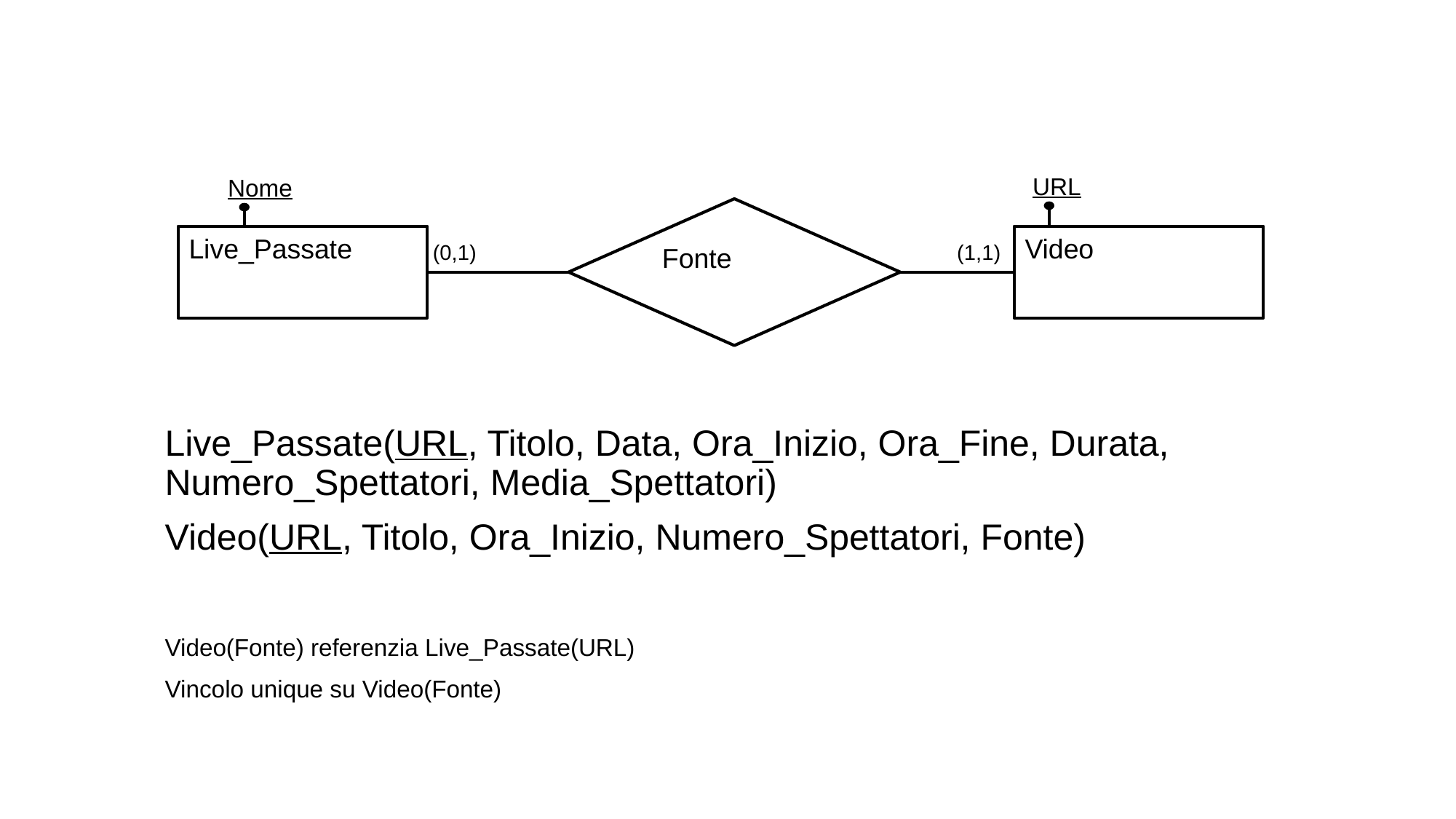

URL

Nome

Fonte
Live_Passate
Video
(0,1)
(1,1)

Live_Passate(URL, Titolo, Data, Ora_Inizio, Ora_Fine, Durata, Numero_Spettatori, Media_Spettatori)
Video(URL, Titolo, Ora_Inizio, Numero_Spettatori, Fonte)
Video(Fonte) referenzia Live_Passate(URL)
Vincolo unique su Video(Fonte)